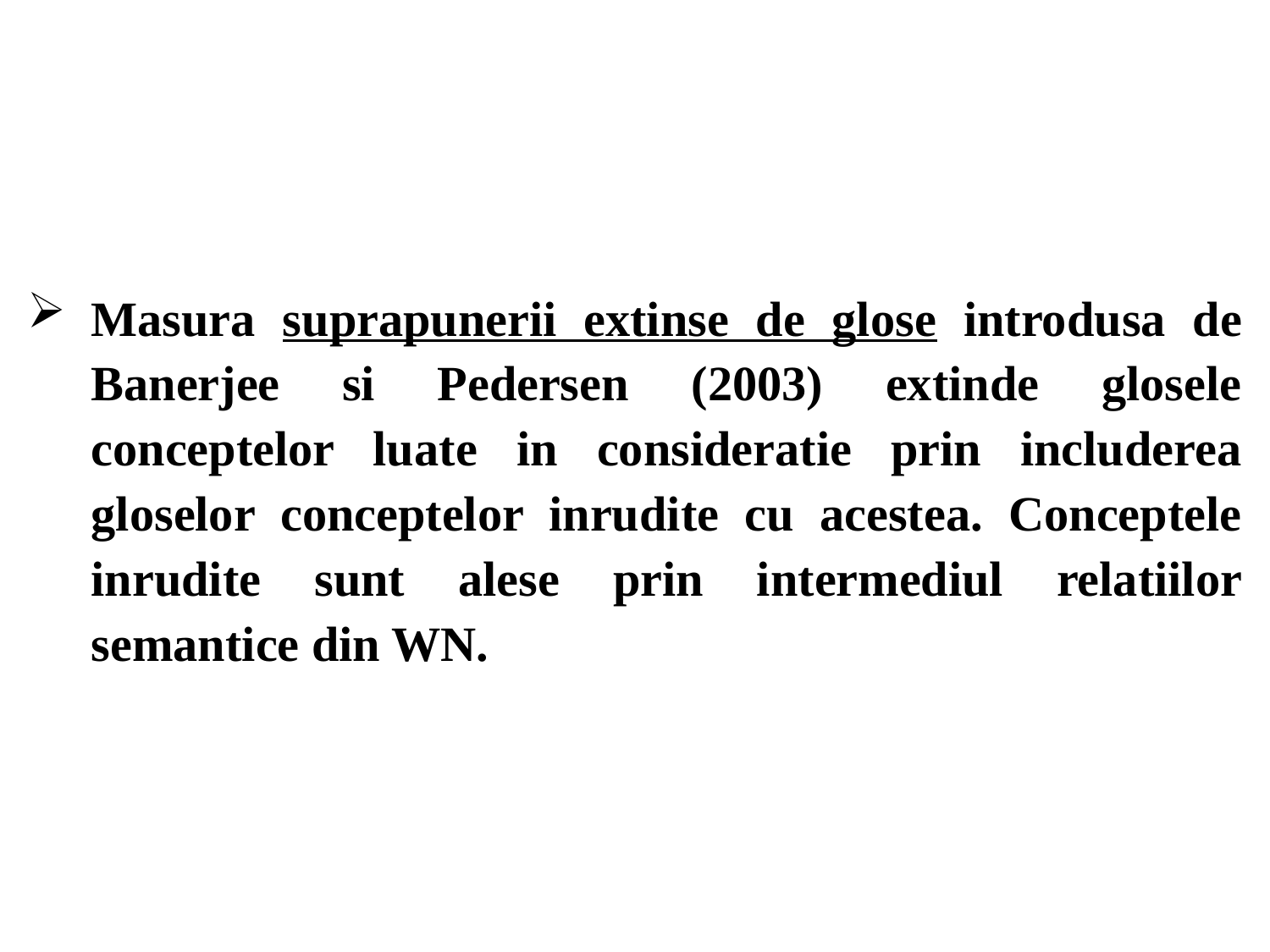

Masura suprapunerii extinse de glose introdusa de Banerjee si Pedersen (2003) extinde glosele conceptelor luate in consideratie prin includerea gloselor conceptelor inrudite cu acestea. Conceptele inrudite sunt alese prin intermediul relatiilor semantice din WN.